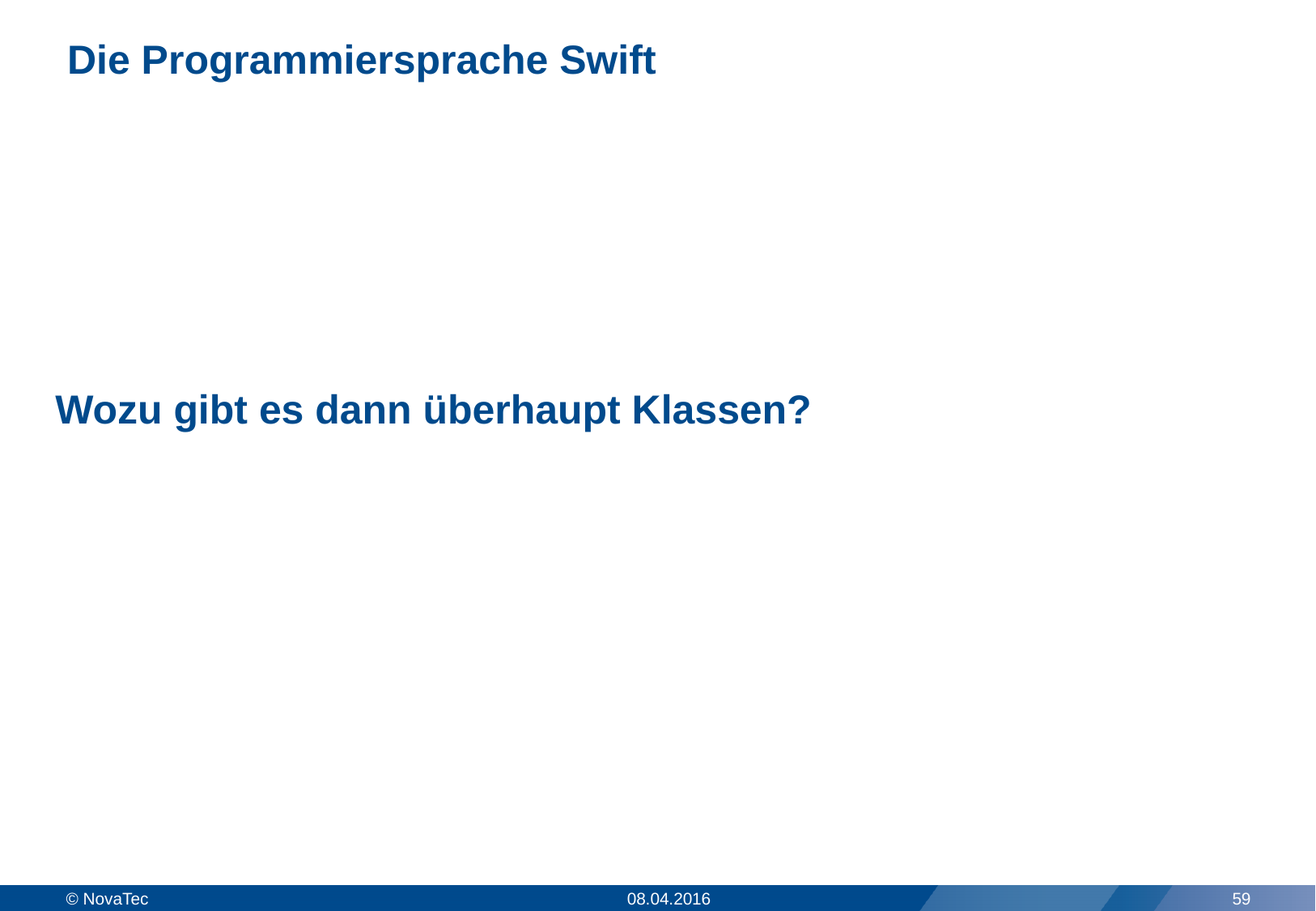

Die Programmiersprache Swift
# Wozu gibt es dann überhaupt Klassen?